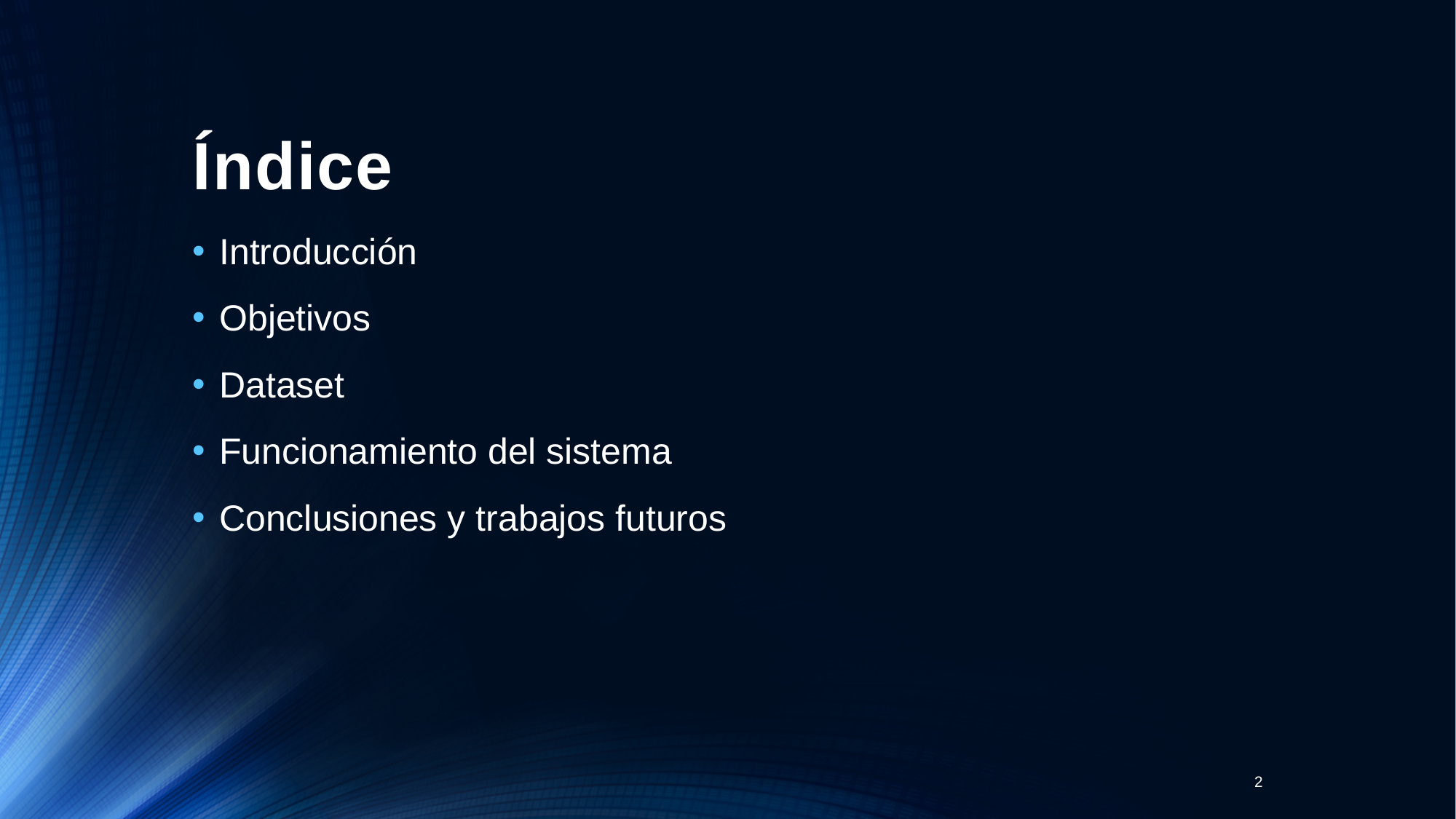

# Índice
Introducción
Objetivos
Dataset
Funcionamiento del sistema
Conclusiones y trabajos futuros
2